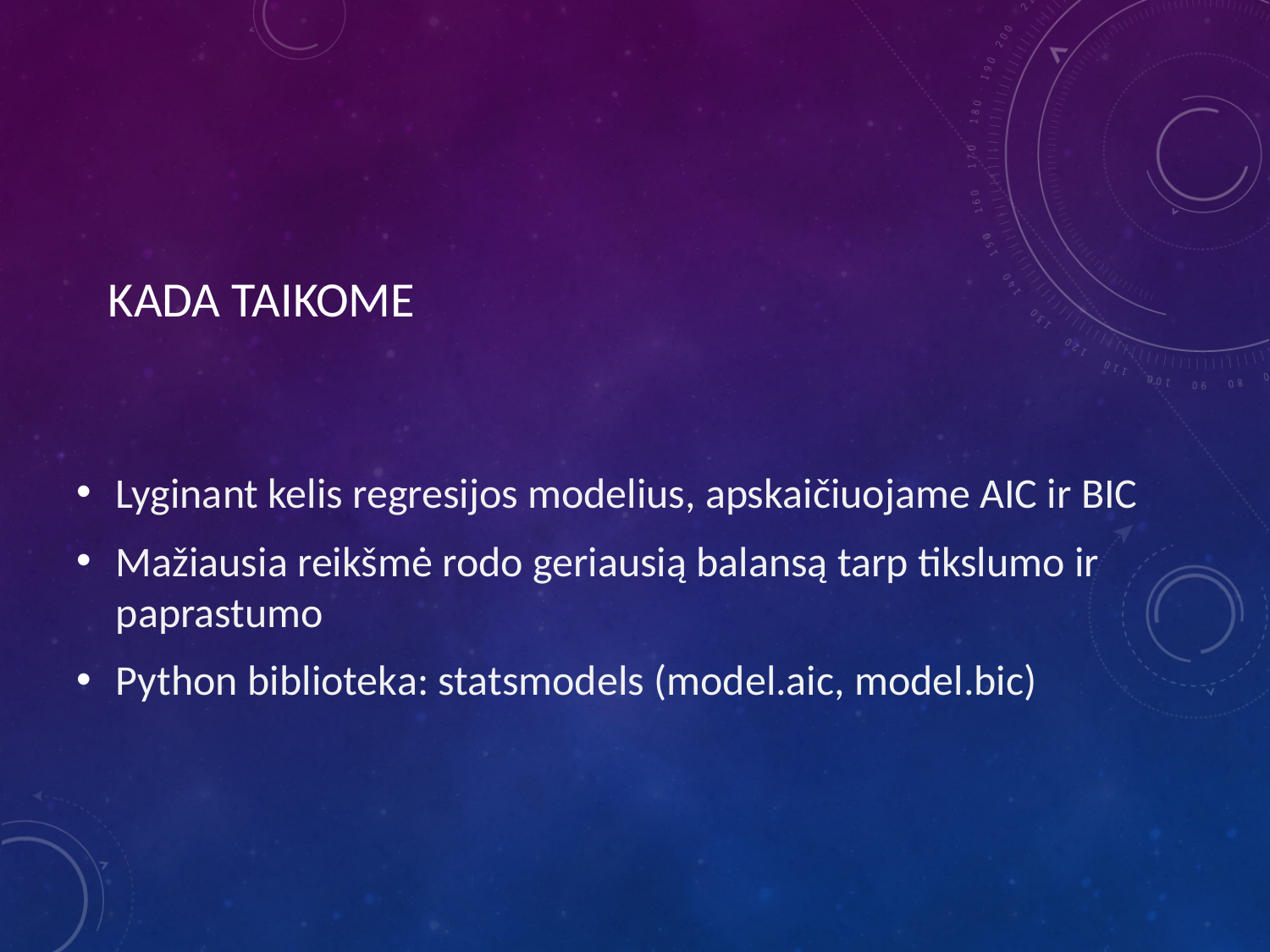

# Kada taikome

Lyginant kelis regresijos modelius, apskaičiuojame AIC ir BIC
Mažiausia reikšmė rodo geriausią balansą tarp tikslumo ir paprastumo
Python biblioteka: statsmodels (model.aic, model.bic)